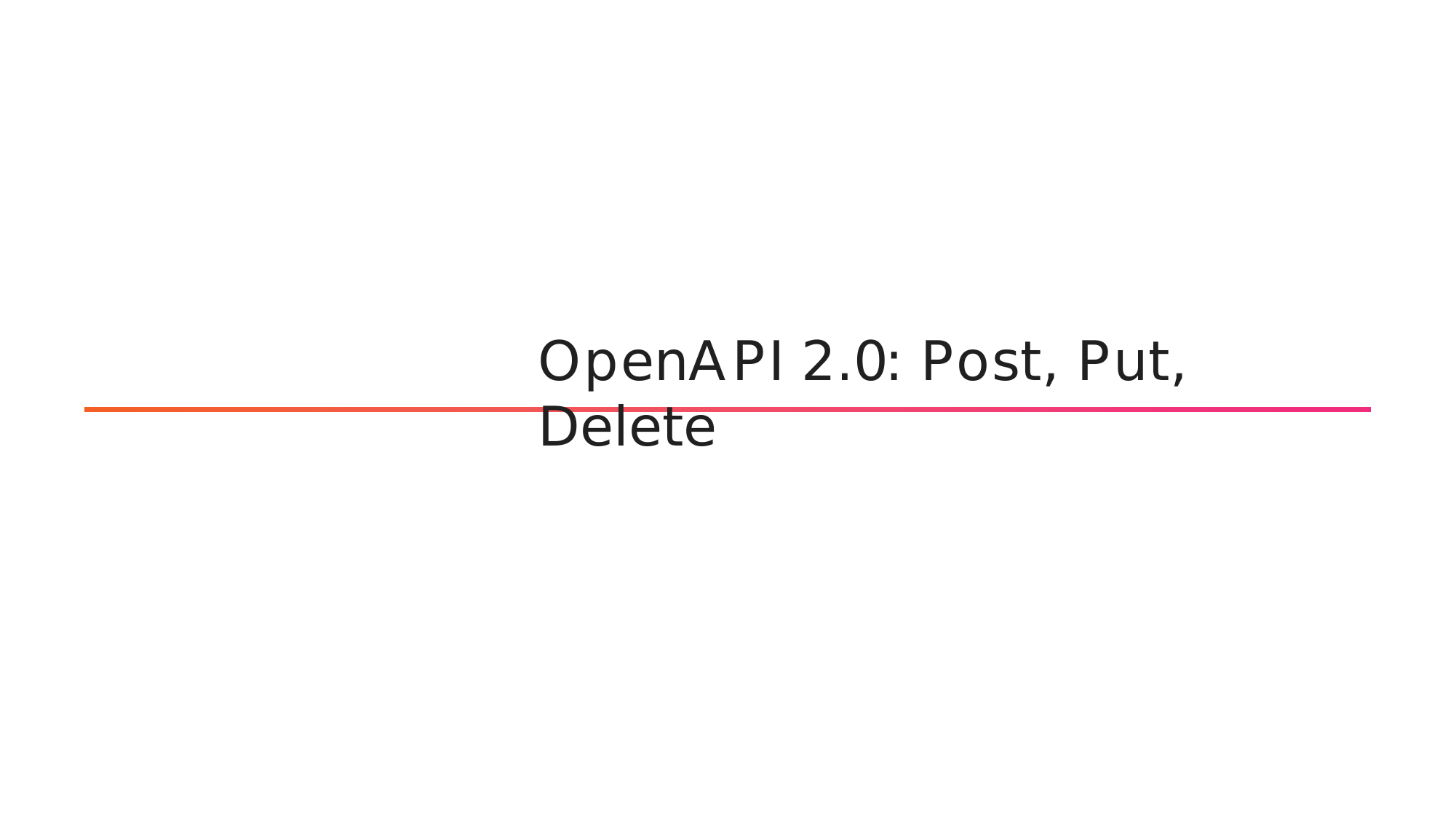

# OpenAPI 2.0: Post, Put, Delete
24